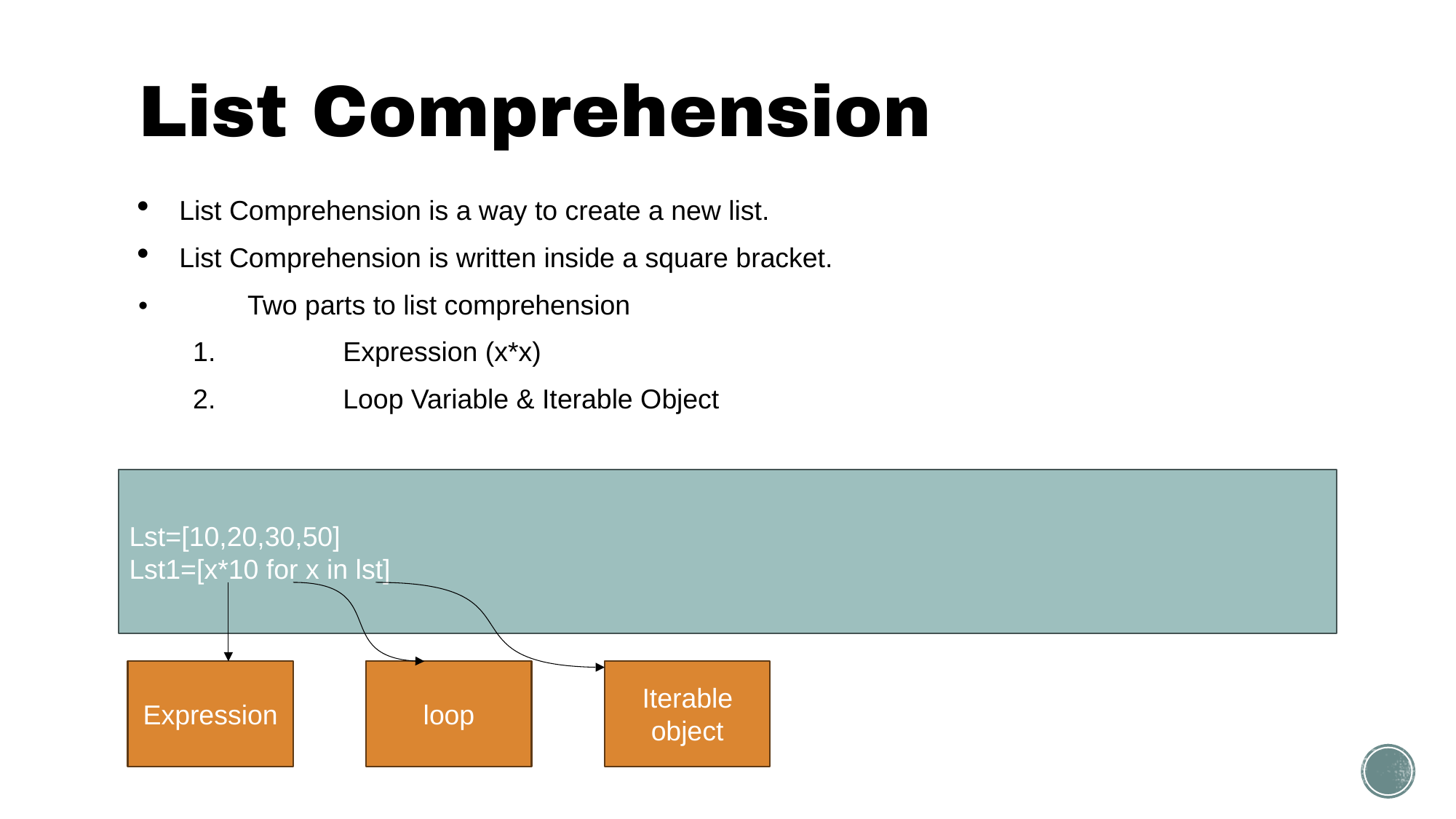

# List Comprehension
List Comprehension is a way to create a new list.
List Comprehension is written inside a square bracket.
•	Two parts to list comprehension
	Expression (x*x)
	Loop Variable & Iterable Object

Lst=[10,20,30,50]
Lst1=[x*10 for x in lst]
Expression
loop
Iterable object